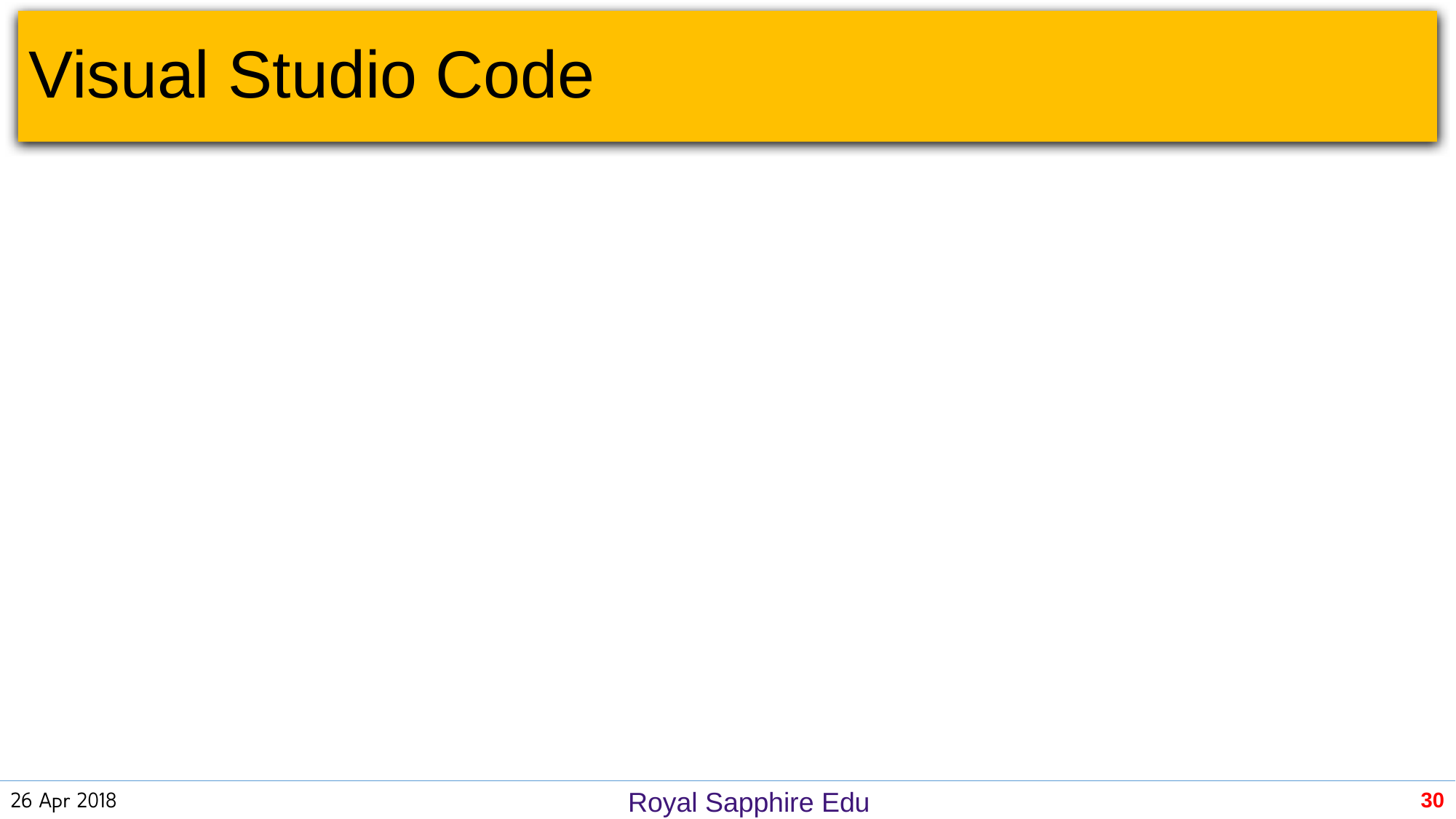

# Visual Studio Code

26 Apr 2018
30